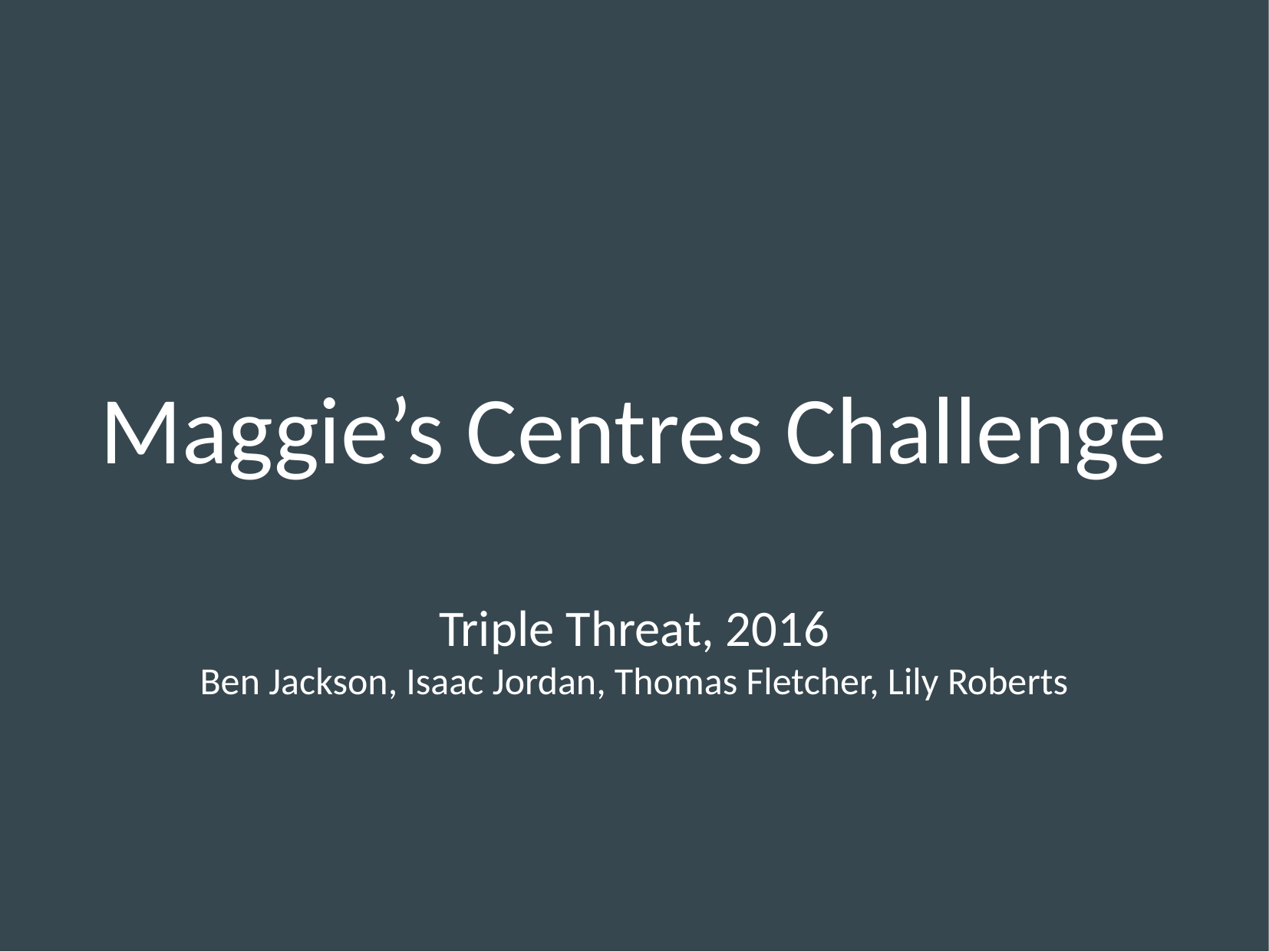

Maggie’s Centres Challenge
Triple Threat, 2016
Ben Jackson, Isaac Jordan, Thomas Fletcher, Lily Roberts